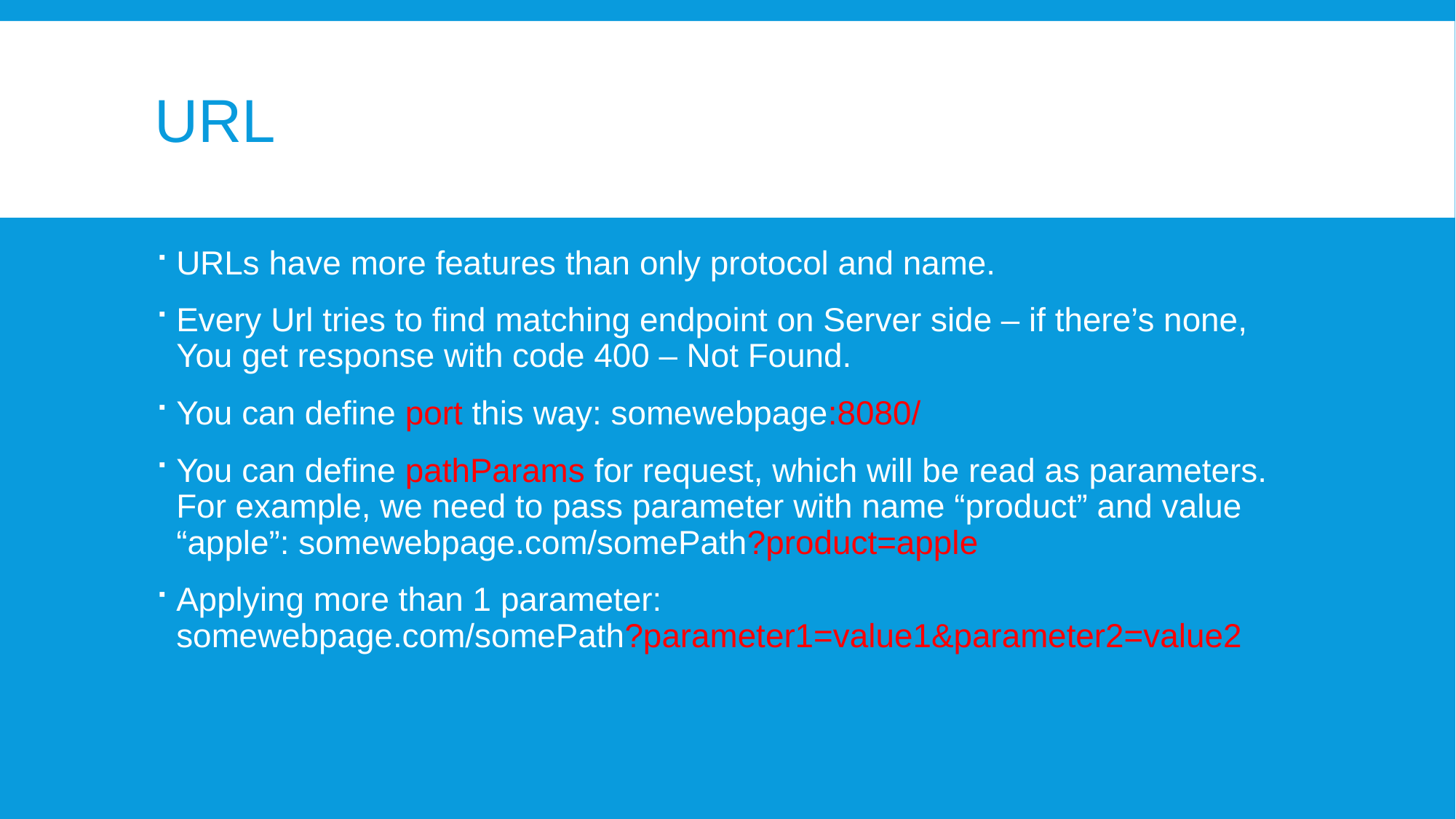

# URL
URLs have more features than only protocol and name.
Every Url tries to find matching endpoint on Server side – if there’s none, You get response with code 400 – Not Found.
You can define port this way: somewebpage:8080/
You can define pathParams for request, which will be read as parameters. For example, we need to pass parameter with name “product” and value “apple”: somewebpage.com/somePath?product=apple
Applying more than 1 parameter:
somewebpage.com/somePath?parameter1=value1&parameter2=value2